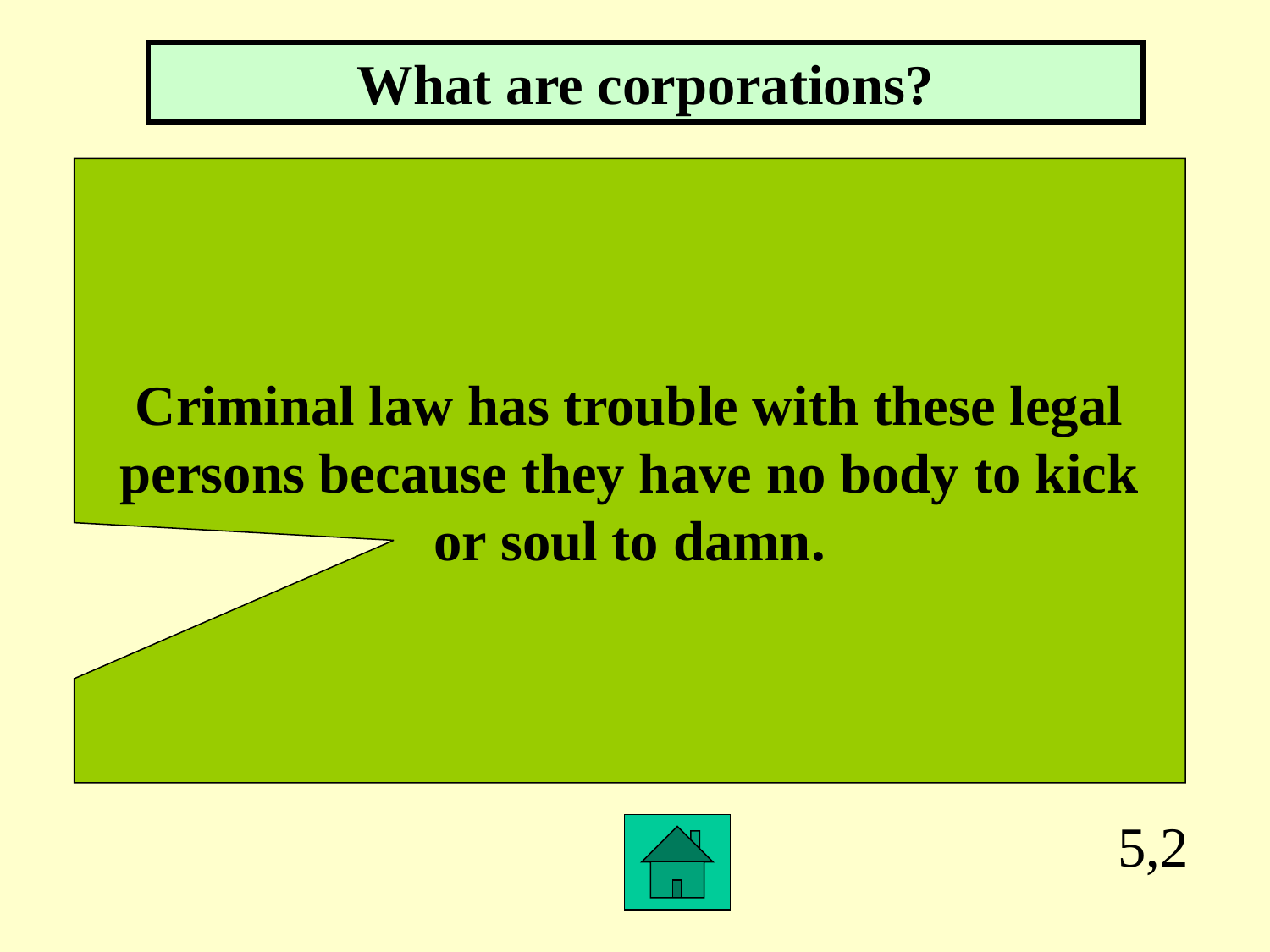

What are corporations?
Criminal law has trouble with these legal
persons because they have no body to kick
or soul to damn.
5,2